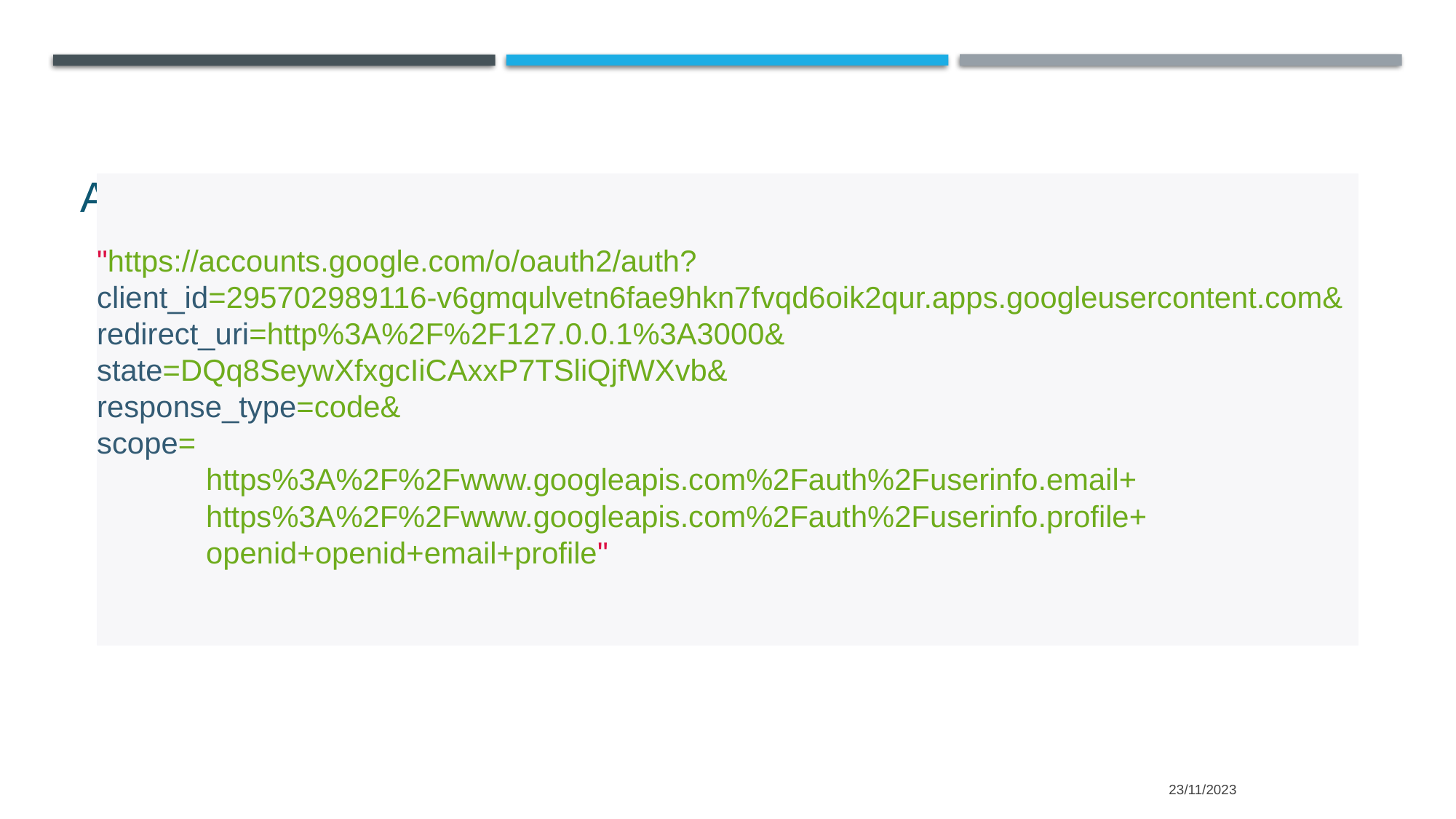

# Authorization URL
"https://accounts.google.com/o/oauth2/auth?
client_id=295702989116-v6gmqulvetn6fae9hkn7fvqd6oik2qur.apps.googleusercontent.com&
redirect_uri=http%3A%2F%2F127.0.0.1%3A3000&
state=DQq8SeywXfxgcIiCAxxP7TSliQjfWXvb&
response_type=code&
scope=
	https%3A%2F%2Fwww.googleapis.com%2Fauth%2Fuserinfo.email+
	https%3A%2F%2Fwww.googleapis.com%2Fauth%2Fuserinfo.profile+
	openid+openid+email+profile"
23/11/2023